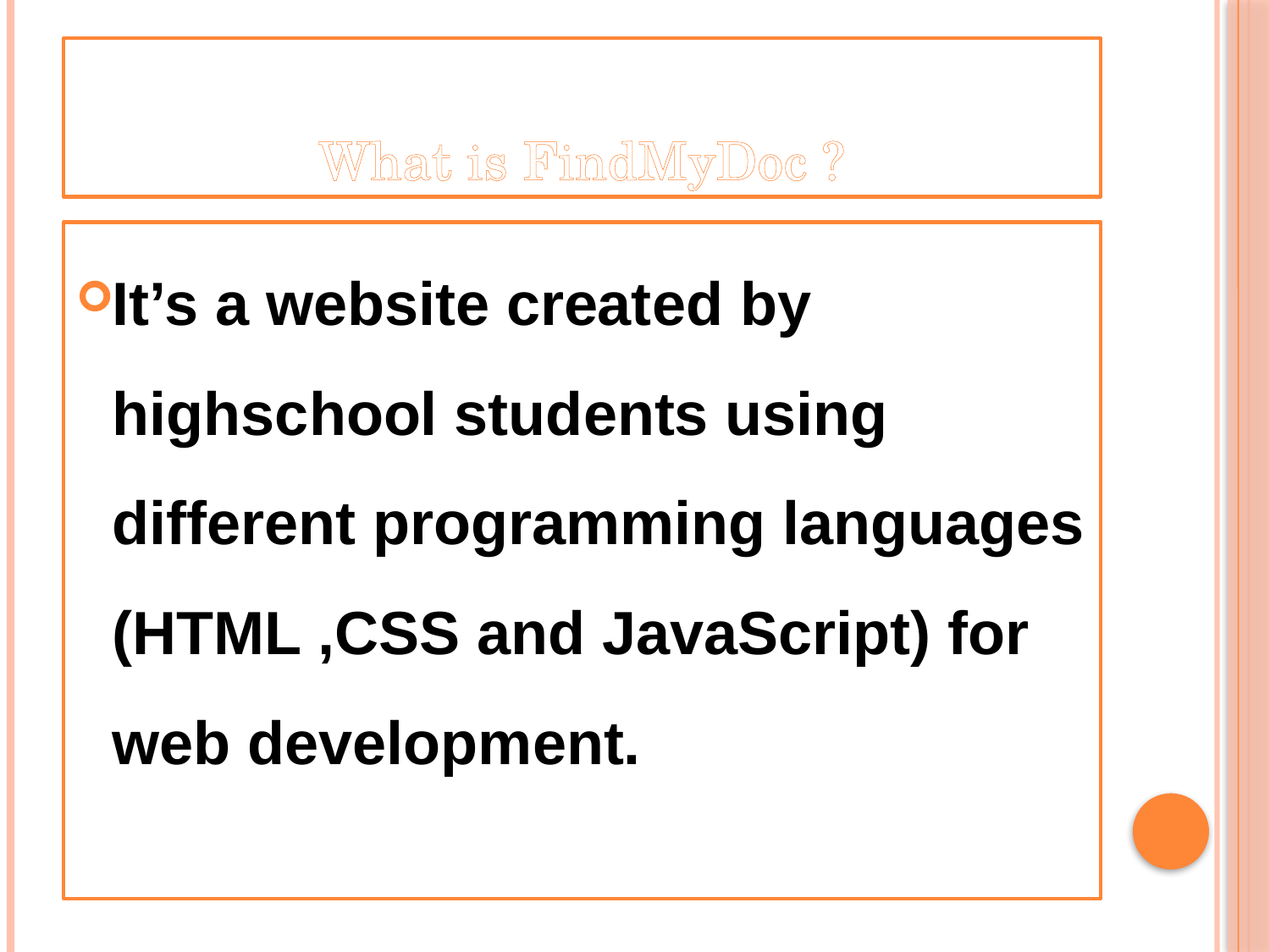

# What is FindMyDoc ?
It’s a website created by highschool students using different programming languages (HTML ,CSS and JavaScript) for web development.